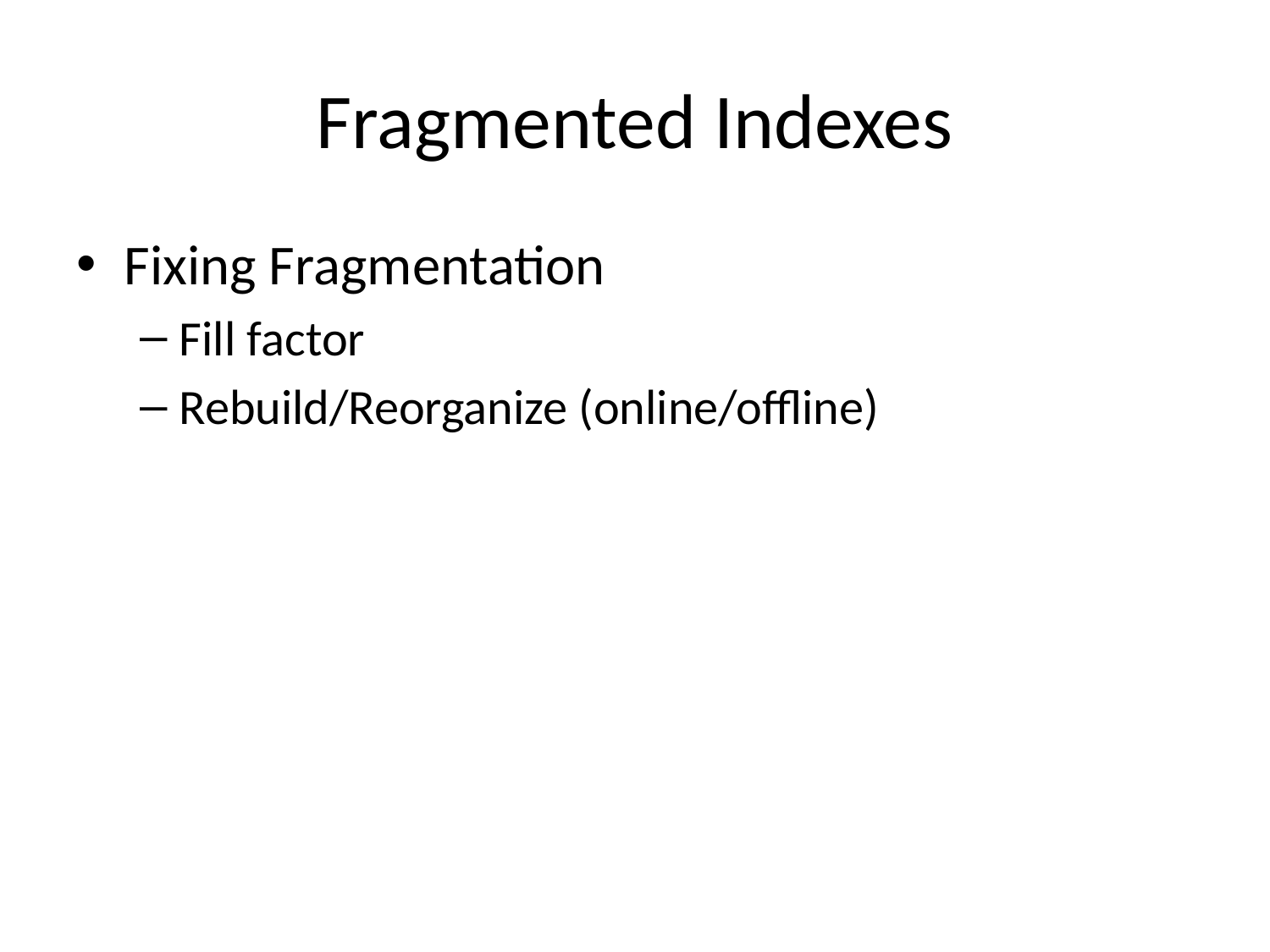

# Fragmented Indexes
Fixing Fragmentation
Fill factor
Rebuild/Reorganize (online/offline)